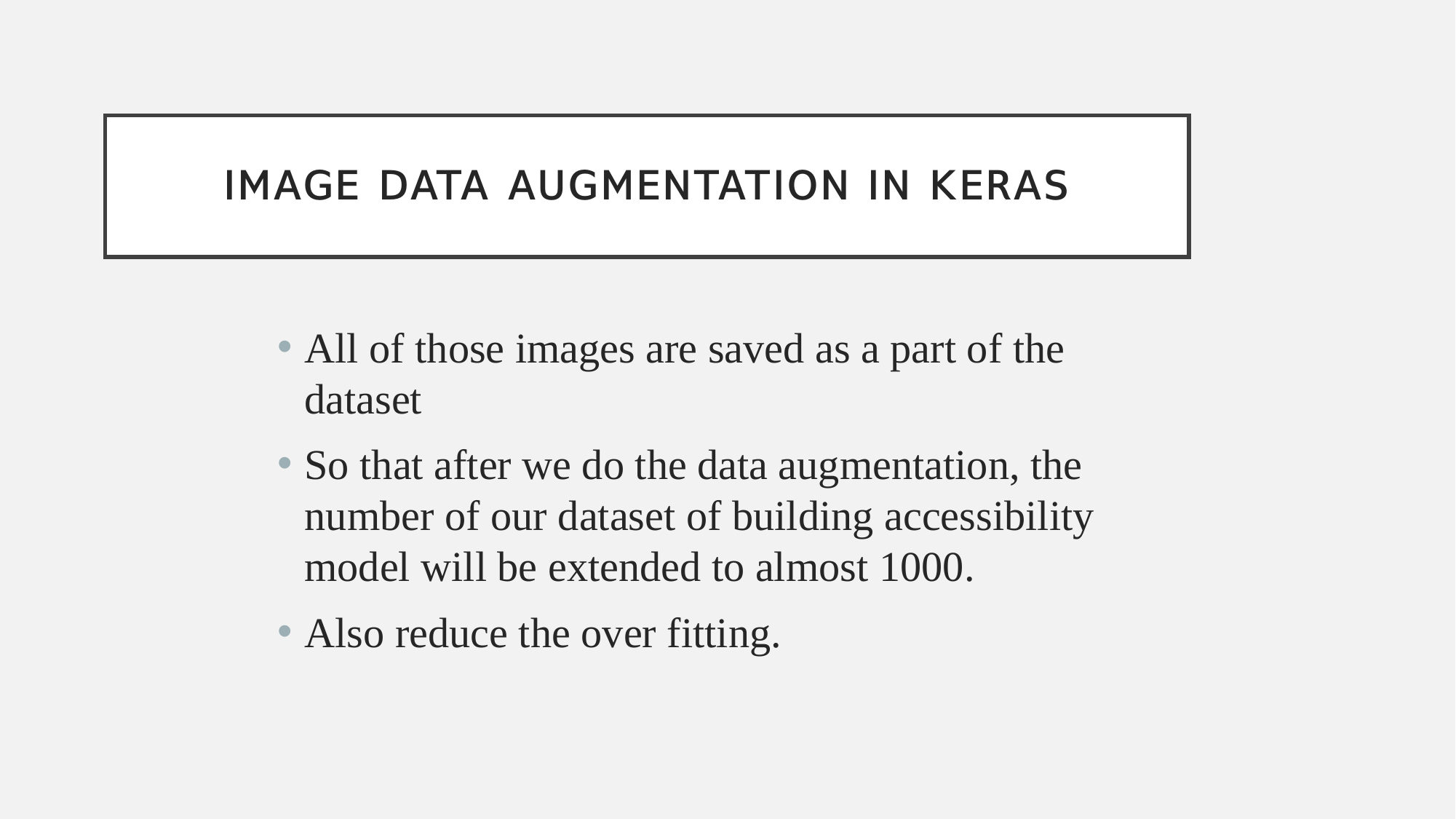

# Image Data Augmentation In Keras
All of those images are saved as a part of the dataset
So that after we do the data augmentation, the number of our dataset of building accessibility model will be extended to almost 1000.
Also reduce the over fitting.